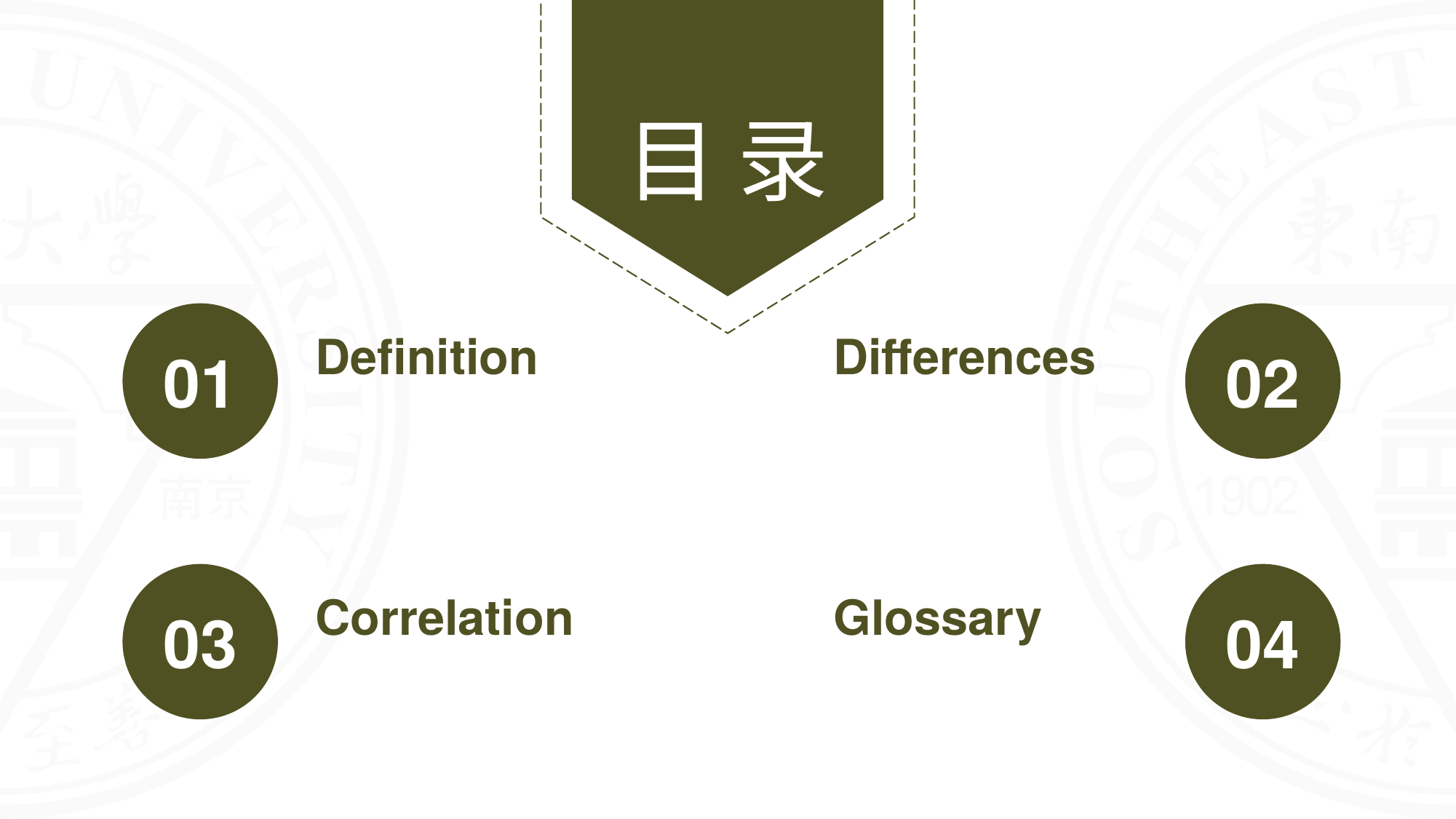

01
Definition
Differences
02
Glossary
04
03
Correlation